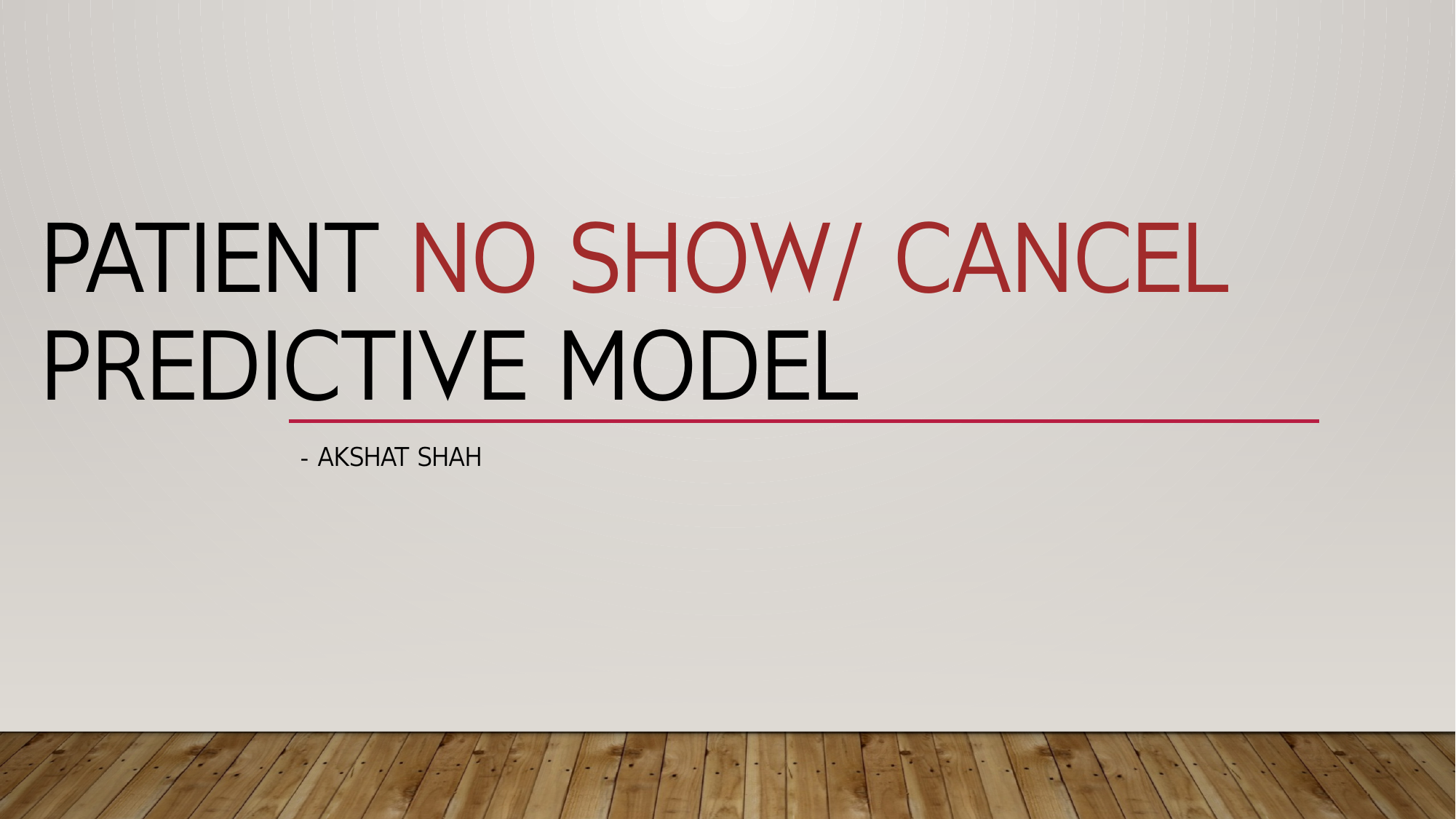

# Patient No show/ Cancel Predictive Model
- Akshat Shah